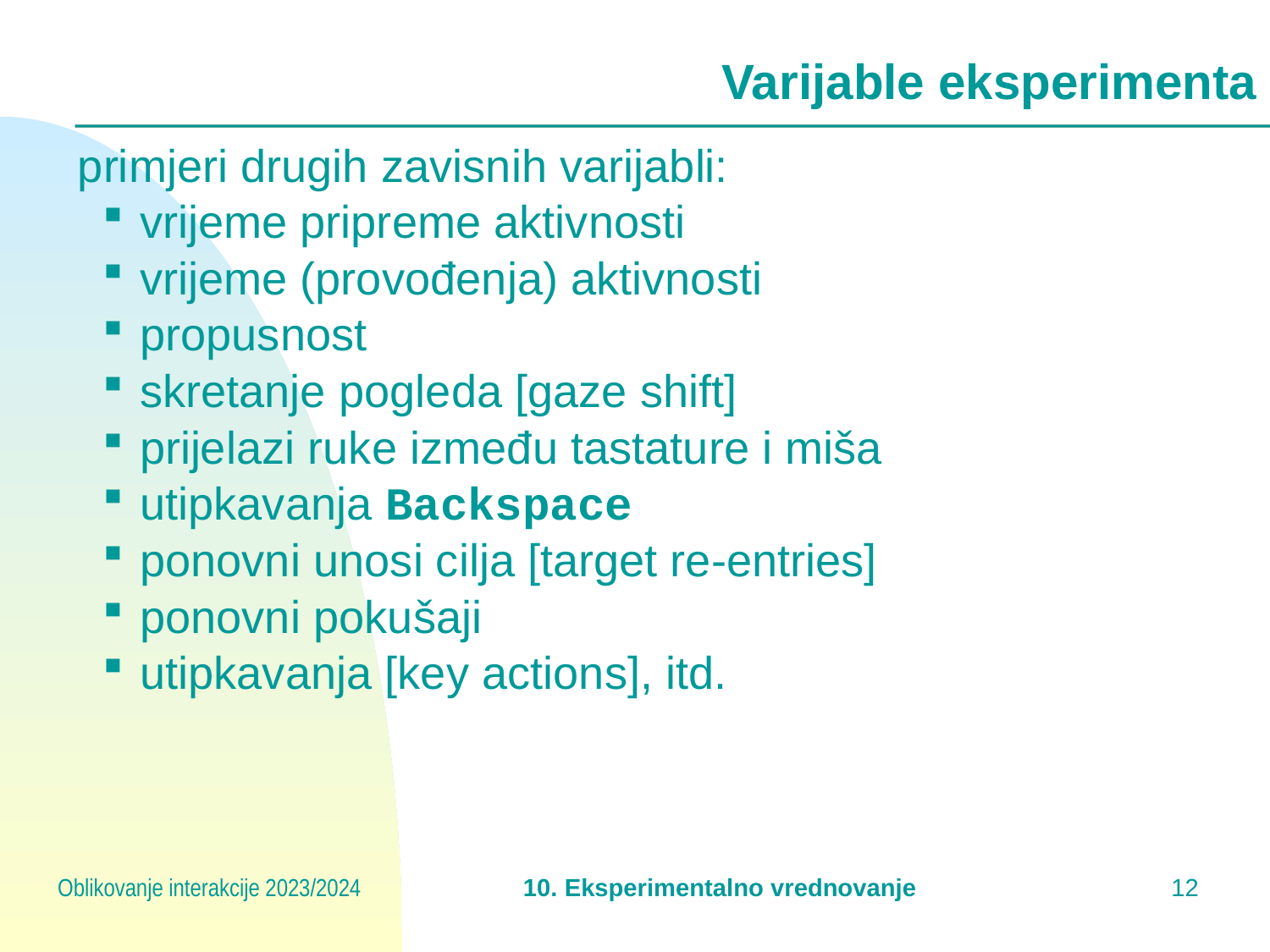

# Varijable eksperimenta
primjeri drugih zavisnih varijabli:
vrijeme pripreme aktivnosti
vrijeme (provođenja) aktivnosti
propusnost
skretanje pogleda [gaze shift]
prijelazi ruke između tastature i miša
utipkavanja Backspace
ponovni unosi cilja [target re-entries]
ponovni pokušaji
utipkavanja [key actions], itd.
Oblikovanje interakcije 2023/2024
10. Eksperimentalno vrednovanje
12